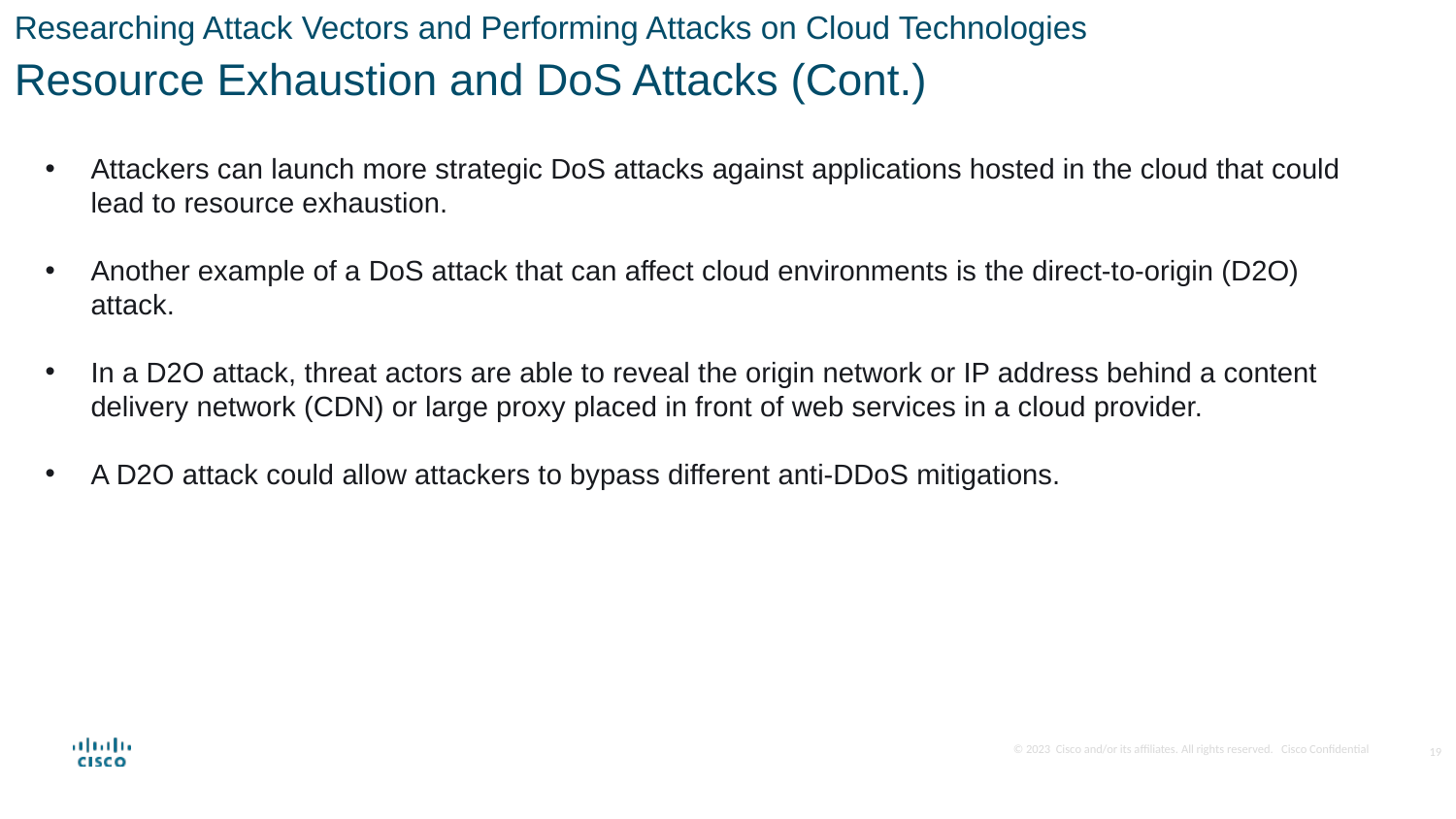

Researching Attack Vectors and Performing Attacks on Cloud Technologies
Resource Exhaustion and DoS Attacks (Cont.)

Attackers can launch more strategic DoS attacks against applications hosted in the cloud that could lead to resource exhaustion.

Another example of a DoS attack that can affect cloud environments is the direct-to-origin (D2O) attack.

In a D2O attack, threat actors are able to reveal the origin network or IP address behind a content delivery network (CDN) or large proxy placed in front of web services in a cloud provider.

A D2O attack could allow attackers to bypass different anti-DDoS mitigations.
19